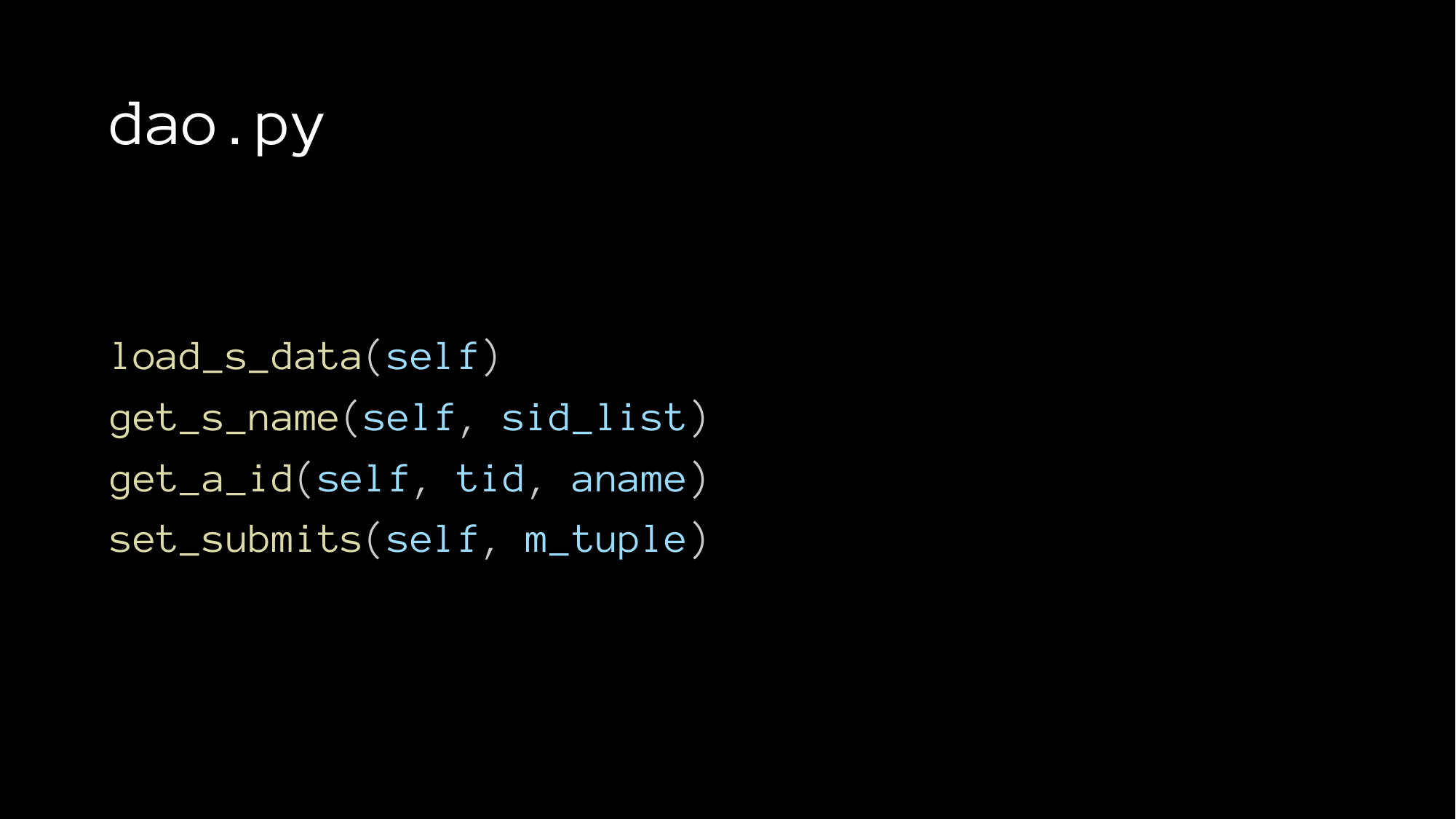

# dao.py
load_s_data(self)
get_s_name(self, sid_list)
get_a_id(self, tid, aname)
set_submits(self, m_tuple)